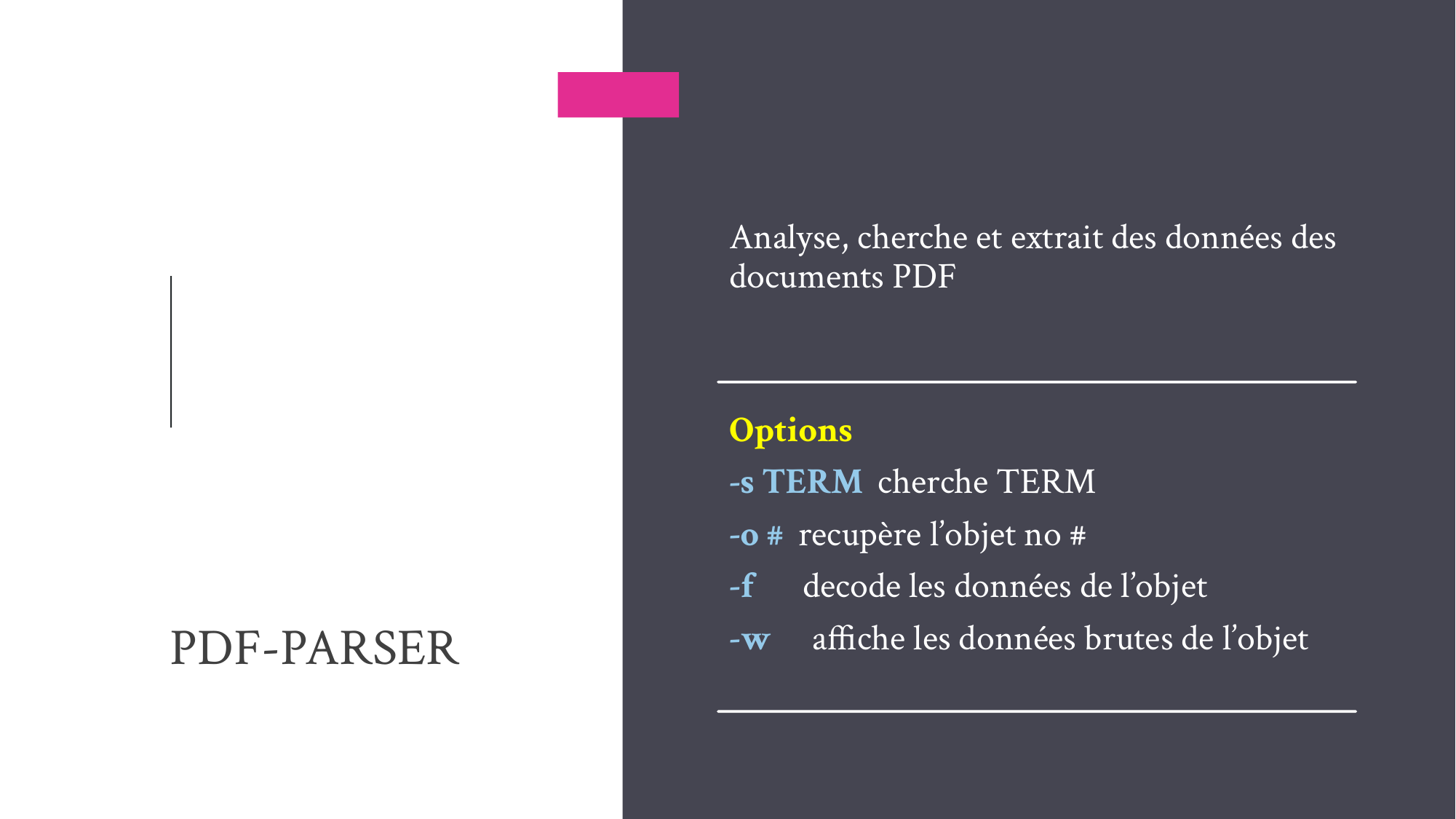

Analyse, cherche et extrait des données des documents PDF
Options
-s TERM  cherche TERM
-o #  recupère l’objet no #
-f      decode les données de l’objet
-w     affiche les données brutes de l’objet

# Pdf-parser